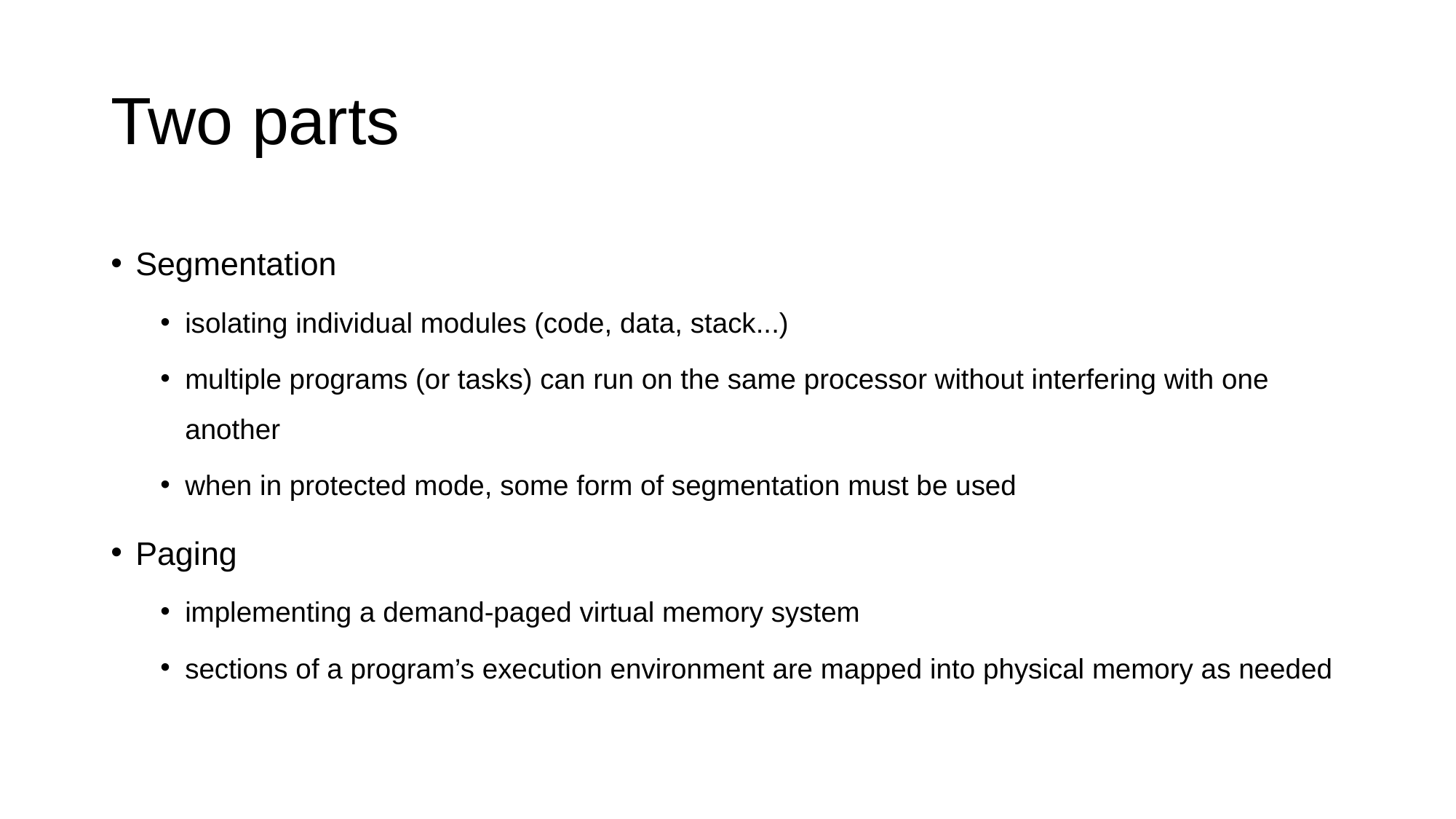

# Two parts
Segmentation
isolating individual modules (code, data, stack...)
multiple programs (or tasks) can run on the same processor without interfering with one another
when in protected mode, some form of segmentation must be used
Paging
implementing a demand-paged virtual memory system
sections of a program’s execution environment are mapped into physical memory as needed